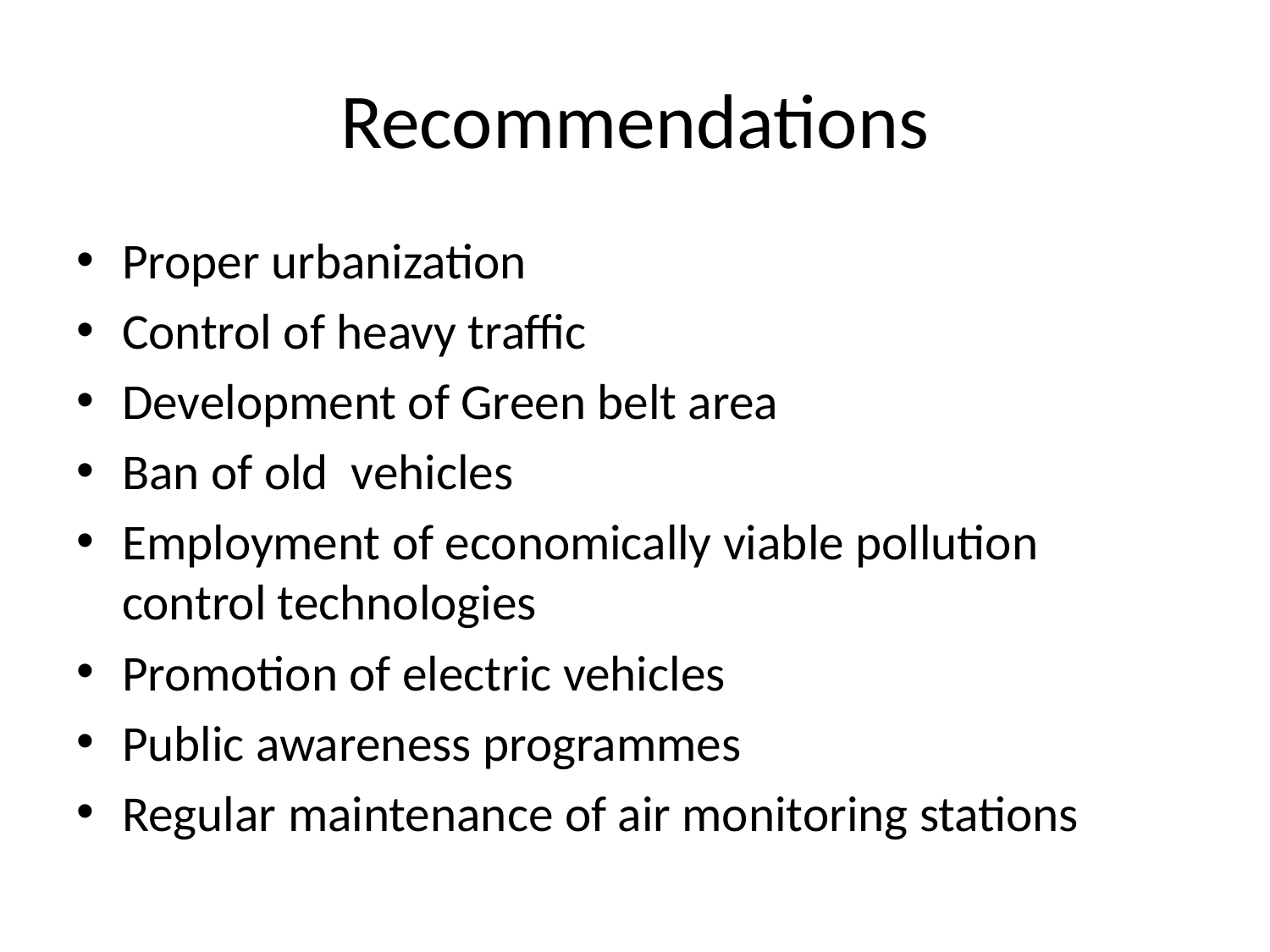

# Recommendations
Proper urbanization
Control of heavy traffic
Development of Green belt area
Ban of old  vehicles
Employment of economically viable pollution control technologies
Promotion of electric vehicles
Public awareness programmes
Regular maintenance of air monitoring stations